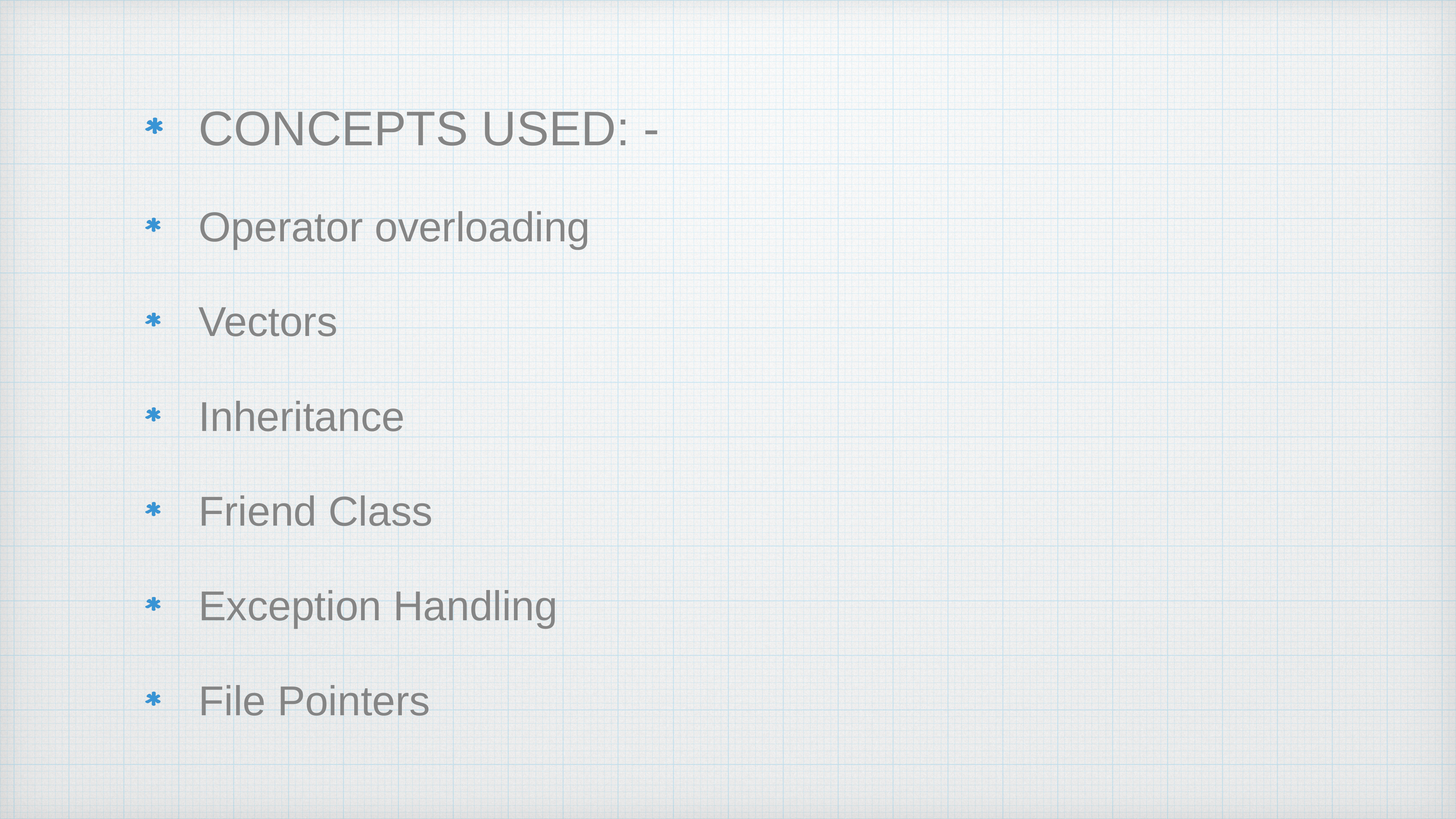

CONCEPTS USED: -
Operator overloading
Vectors
Inheritance
Friend Class
Exception Handling
File Pointers